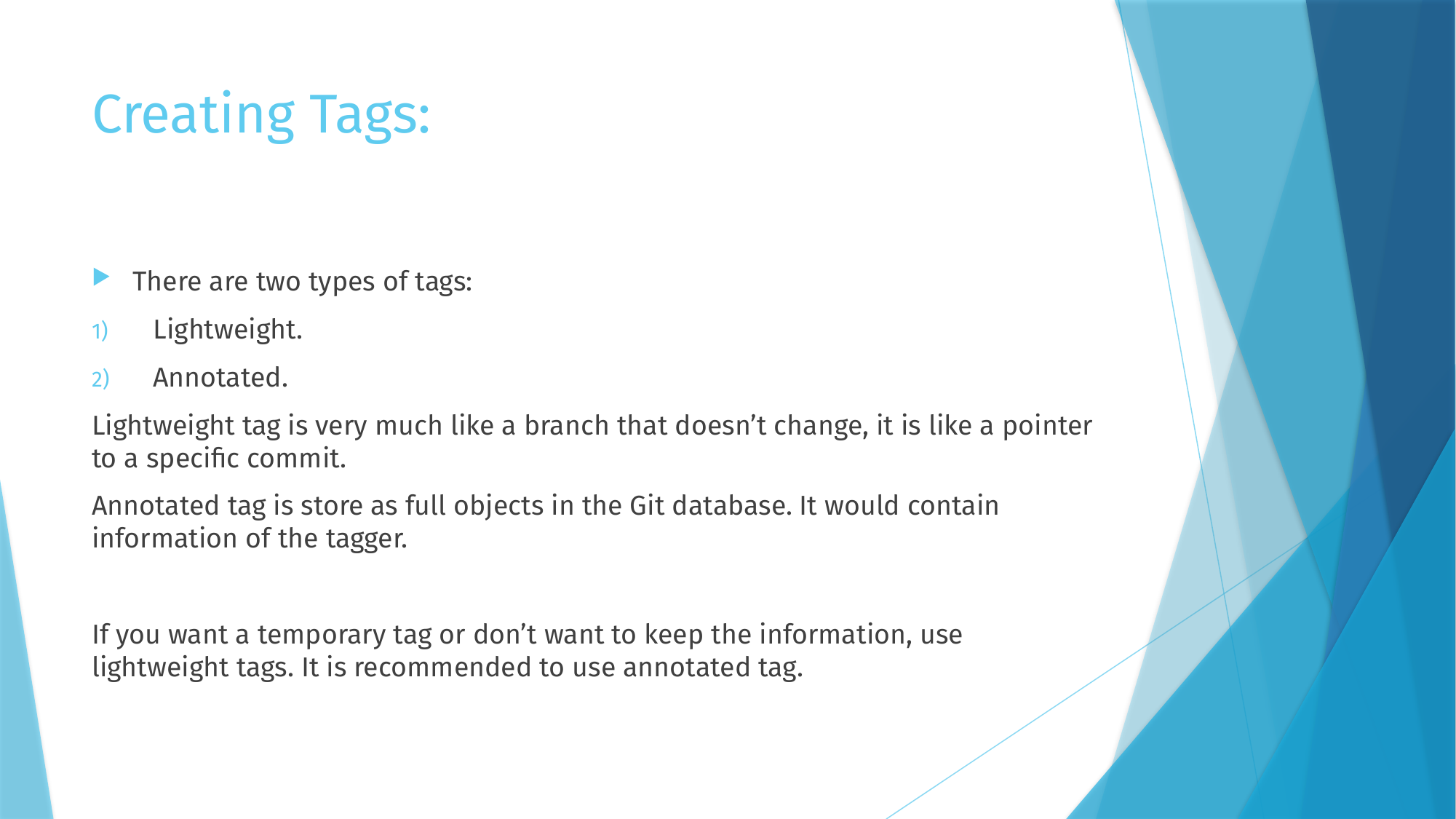

# Creating Tags:
There are two types of tags:
Lightweight.
Annotated.
Lightweight tag is very much like a branch that doesn’t change, it is like a pointer to a specific commit.
Annotated tag is store as full objects in the Git database. It would contain information of the tagger.

If you want a temporary tag or don’t want to keep the information, use lightweight tags. It is recommended to use annotated tag.